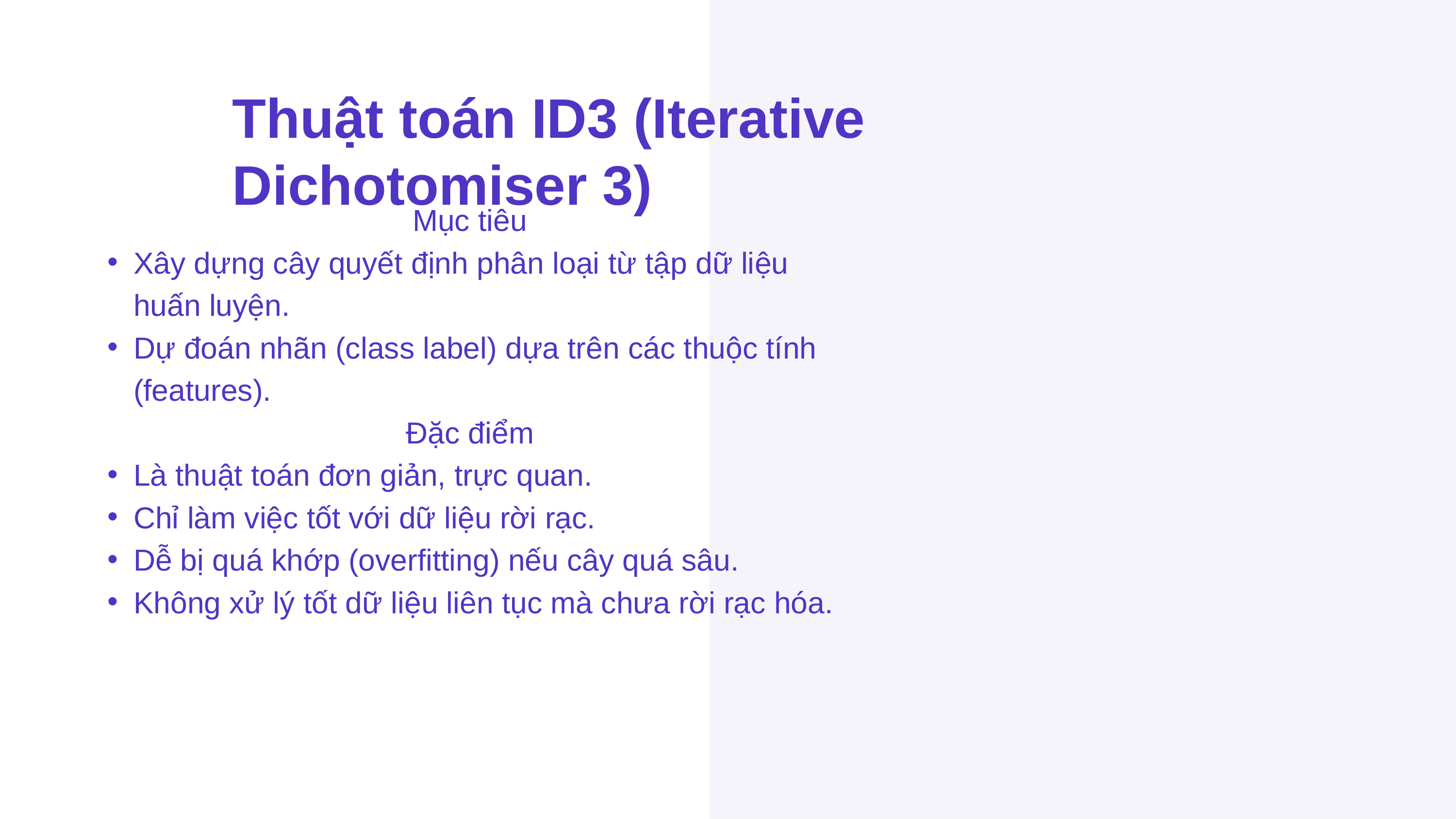

Thuật toán ID3 (Iterative Dichotomiser 3)
Mục tiêu
Xây dựng cây quyết định phân loại từ tập dữ liệu huấn luyện.
Dự đoán nhãn (class label) dựa trên các thuộc tính (features).
Đặc điểm
Là thuật toán đơn giản, trực quan.
Chỉ làm việc tốt với dữ liệu rời rạc.
Dễ bị quá khớp (overfitting) nếu cây quá sâu.
Không xử lý tốt dữ liệu liên tục mà chưa rời rạc hóa.